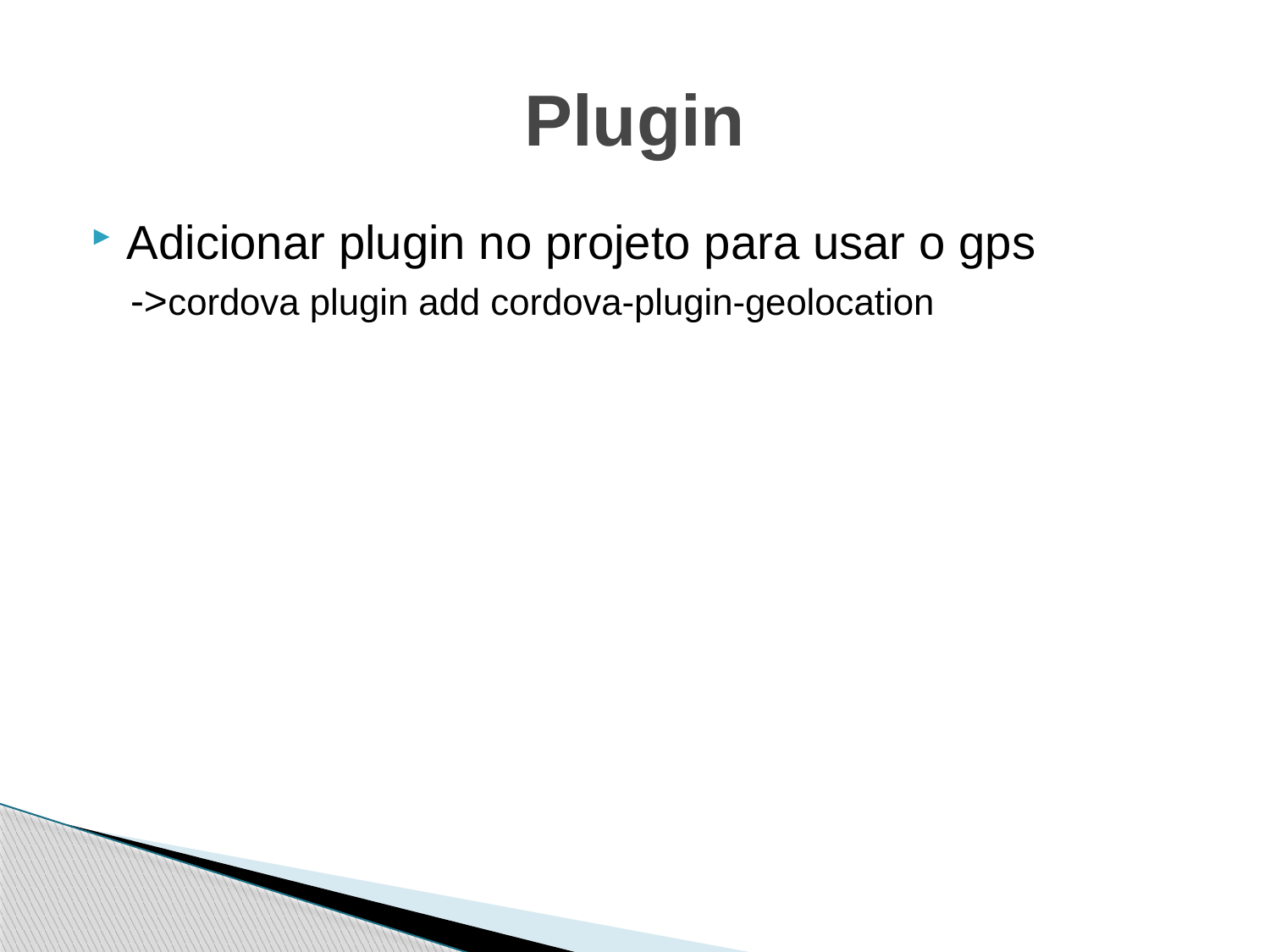

# Plugin
Adicionar plugin no projeto para usar o gps
->cordova plugin add cordova-plugin-geolocation